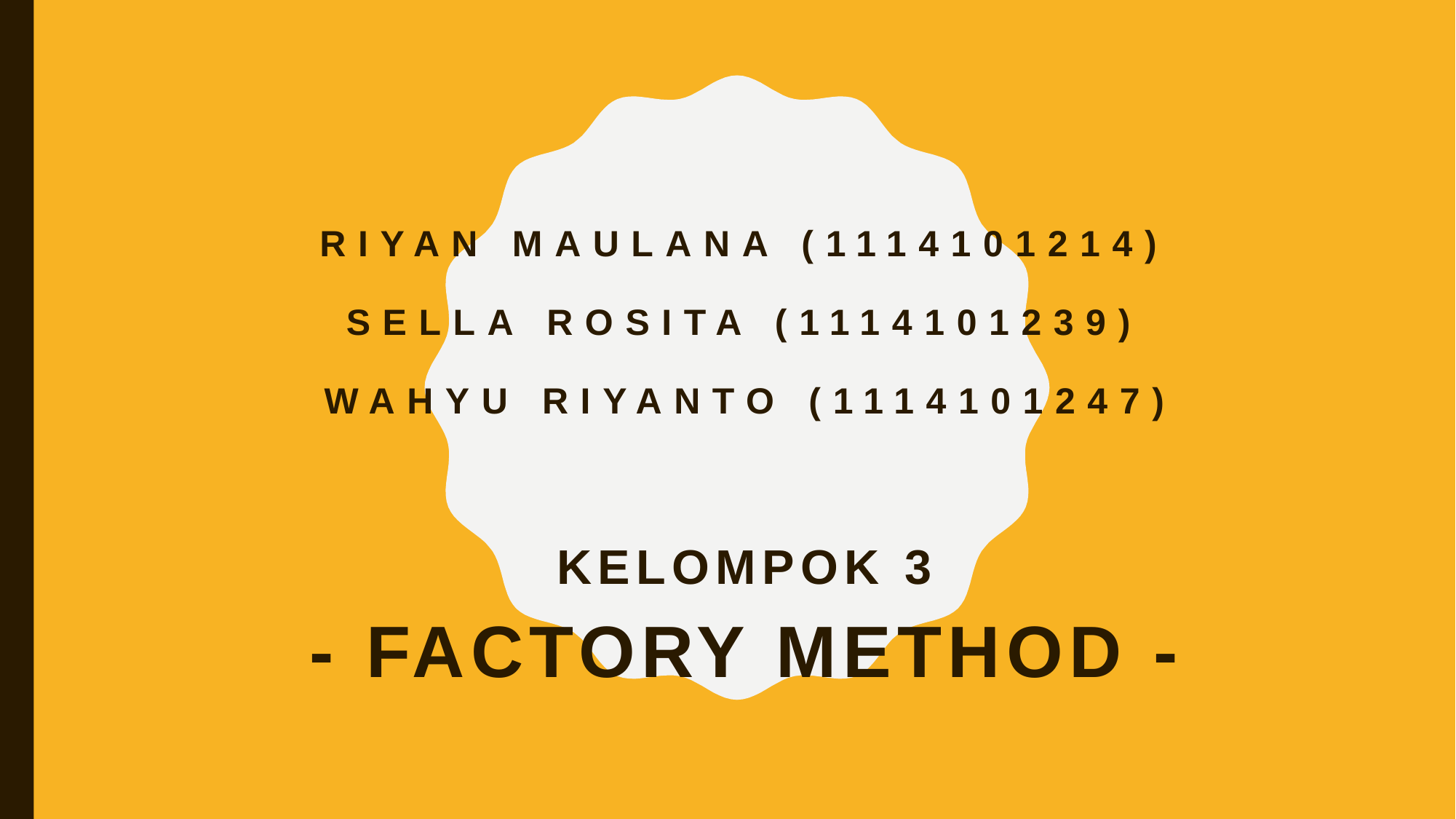

# Riyan maulana (1114101214) sella rosita (1114101239) wahyu riyanto (1114101247)
KELOMPOK 3
- Factory method -